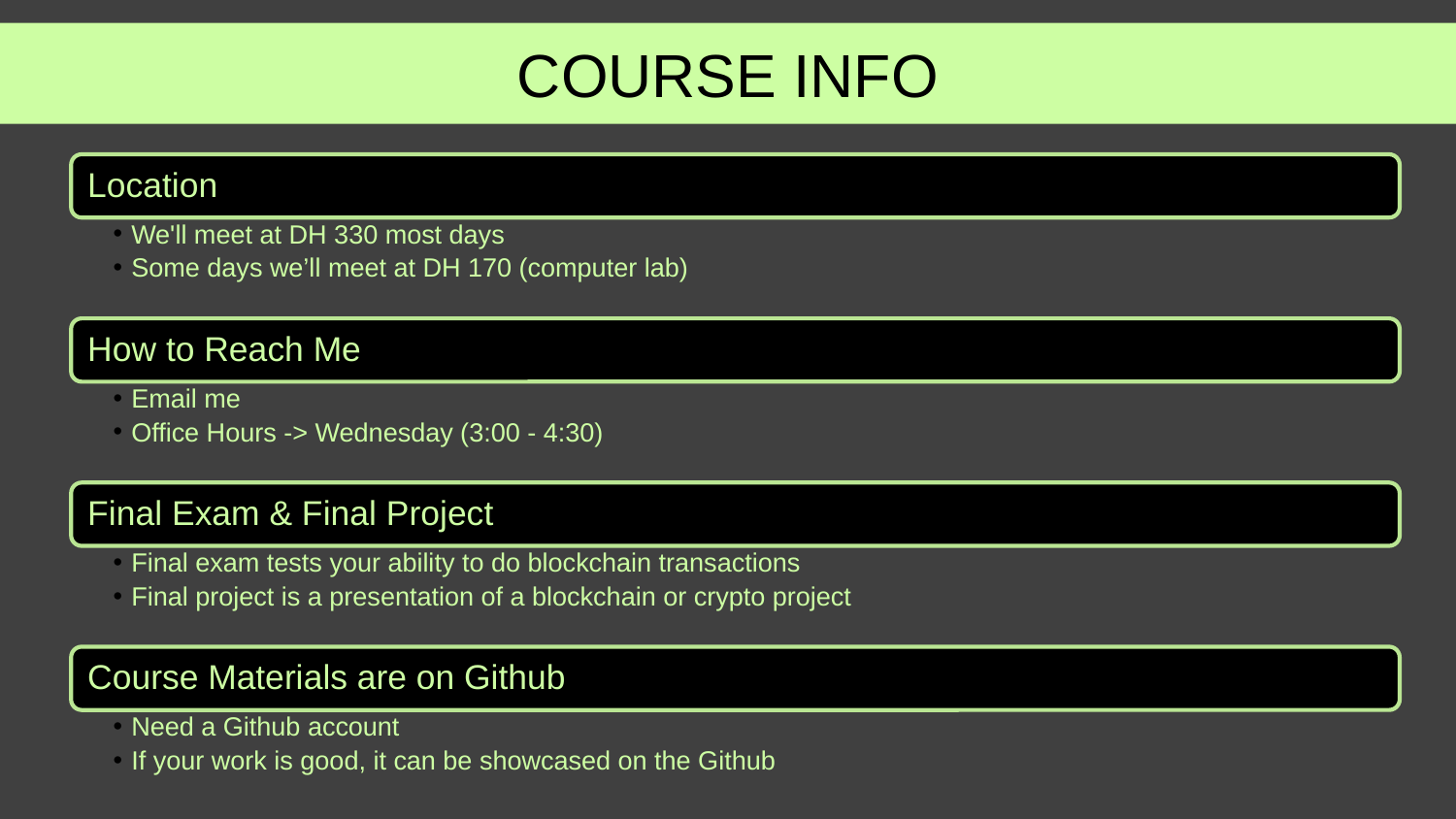

# COURSE INFO
Location
We'll meet at DH 330 most days
Some days we’ll meet at DH 170 (computer lab)

How to Reach Me
Email me
Office Hours -> Wednesday (3:00 - 4:30)

Final Exam & Final Project
Final exam tests your ability to do blockchain transactions
Final project is a presentation of a blockchain or crypto project

Course Materials are on Github
Need a Github account
If your work is good, it can be showcased on the Github